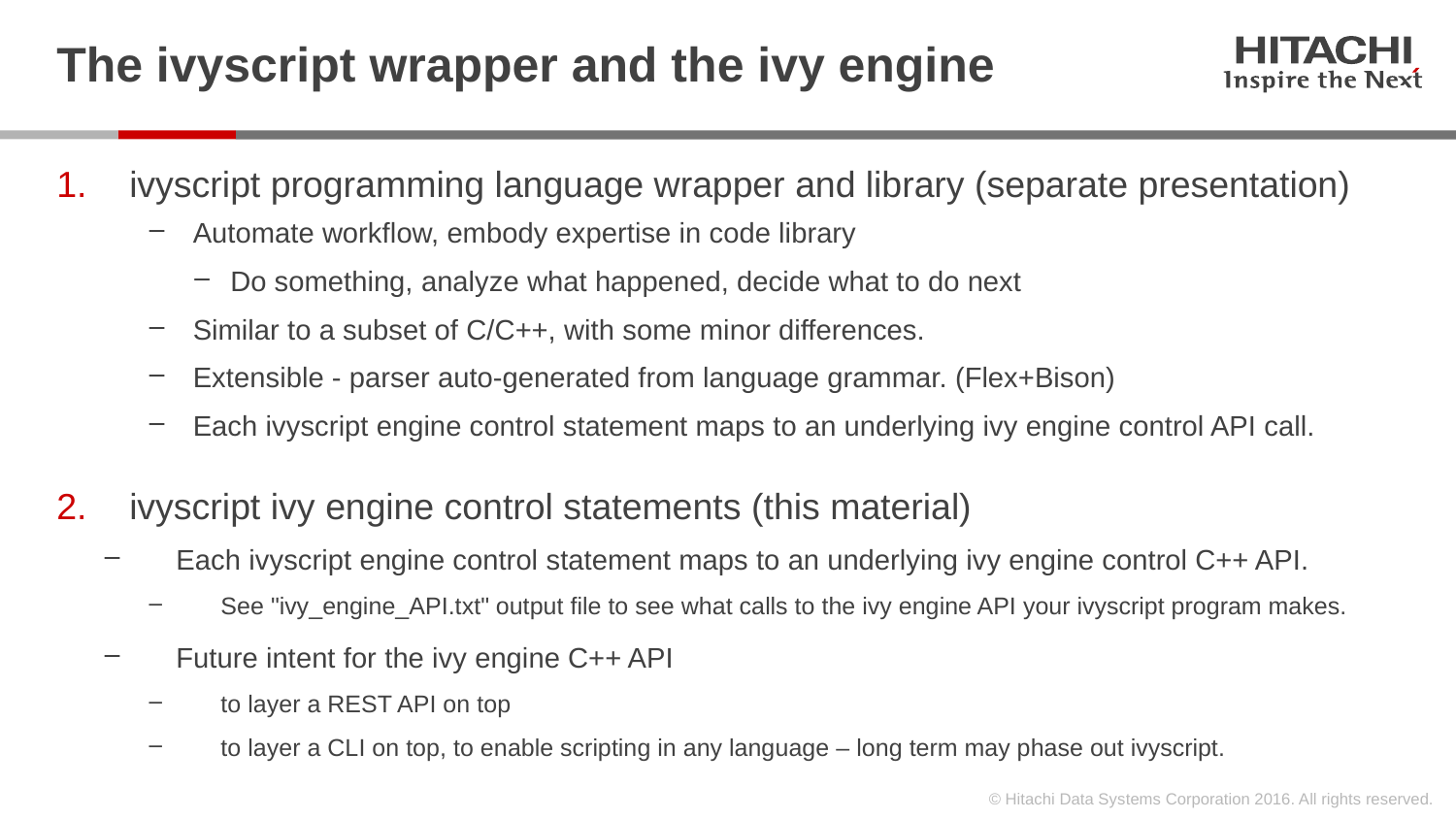

# The ivyscript wrapper and the ivy engine
ivyscript programming language wrapper and library (separate presentation)
Automate workflow, embody expertise in code library
Do something, analyze what happened, decide what to do next
Similar to a subset of C/C++, with some minor differences.
Extensible - parser auto-generated from language grammar. (Flex+Bison)
Each ivyscript engine control statement maps to an underlying ivy engine control API call.
ivyscript ivy engine control statements (this material)
Each ivyscript engine control statement maps to an underlying ivy engine control C++ API.
See "ivy_engine_API.txt" output file to see what calls to the ivy engine API your ivyscript program makes.
Future intent for the ivy engine C++ API
to layer a REST API on top
to layer a CLI on top, to enable scripting in any language – long term may phase out ivyscript.